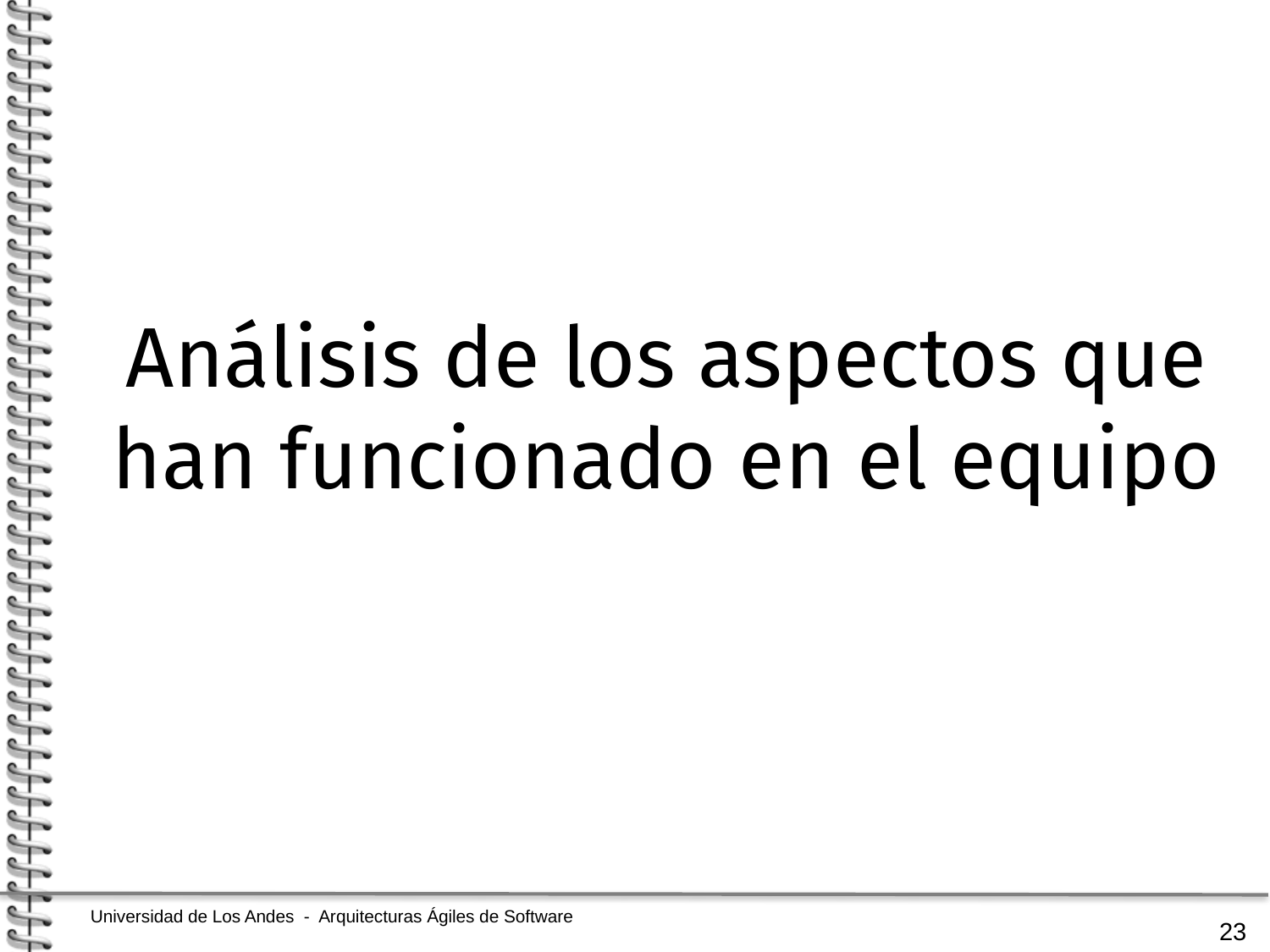

Análisis de los aspectos que han funcionado en el equipo

23